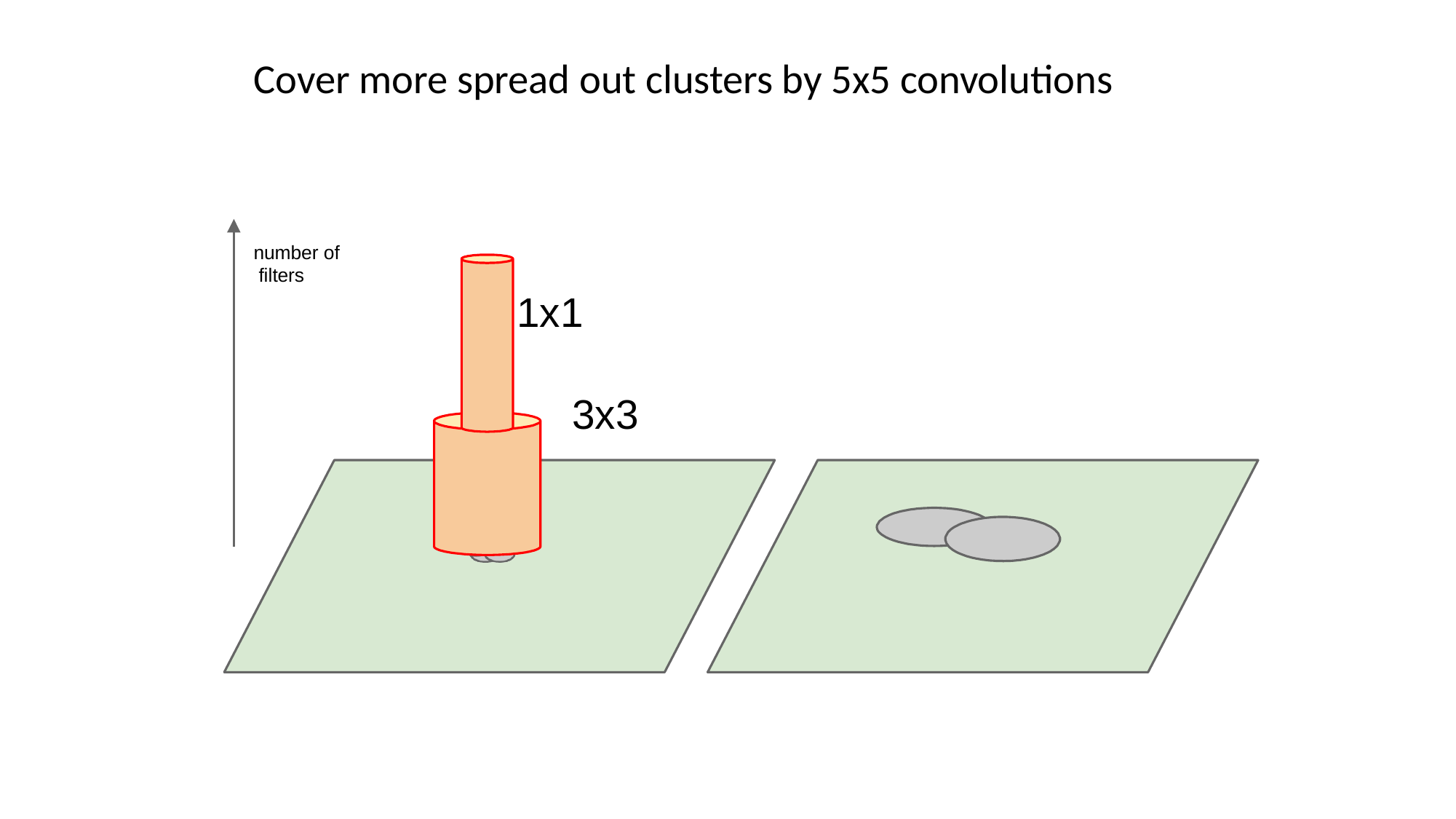

# Cover more spread out clusters by 5x5 convolutions

number of  filters
1x1

3x3